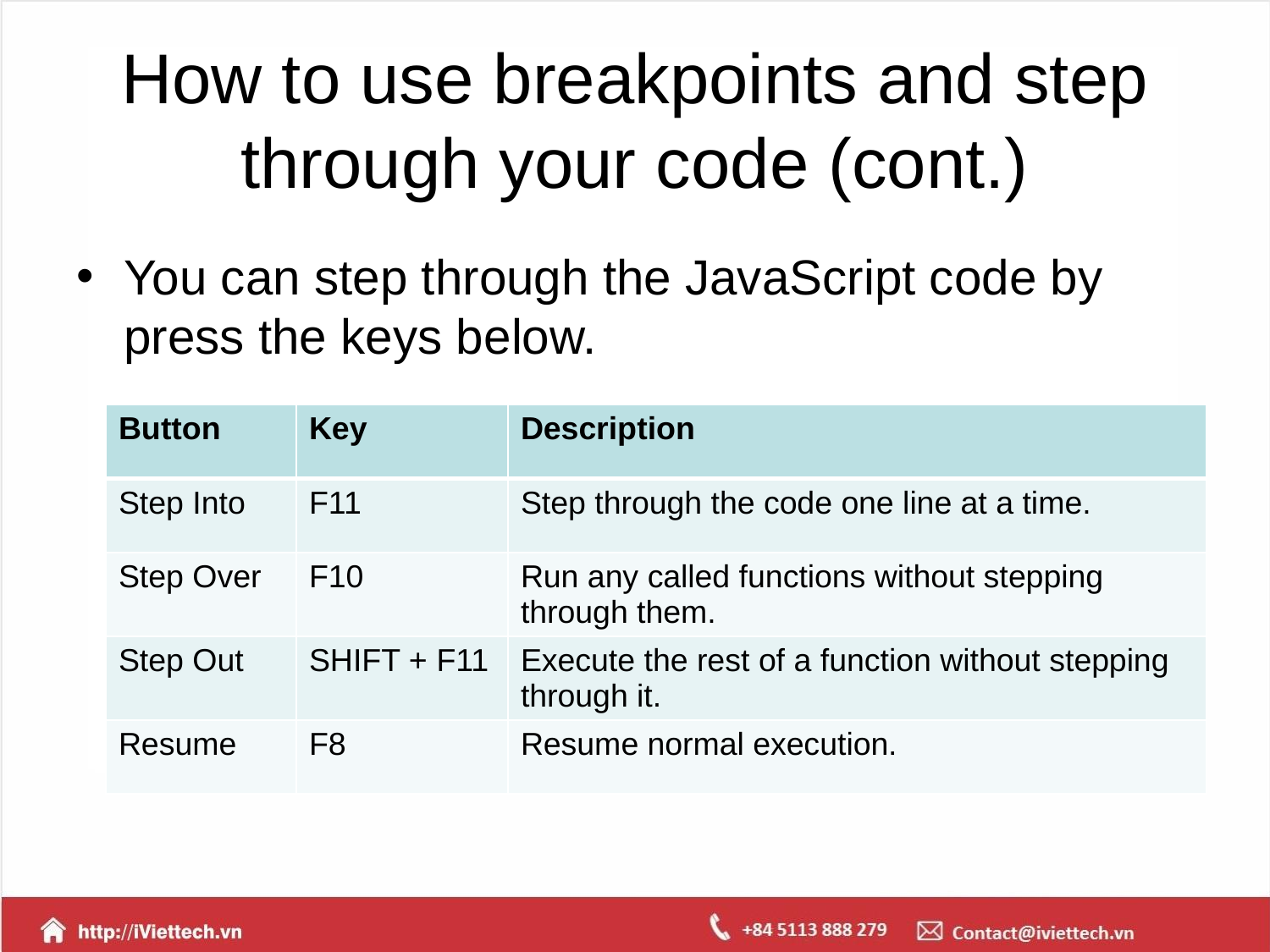

# How to use breakpoints and step through your code (cont.)
You can step through the JavaScript code by press the keys below.

| Button | Key | Description |
| --- | --- | --- |
| Step Into | F11 | Step through the code one line at a time. |
| Step Over | F10 | Run any called functions without stepping through them. |
| Step Out | SHIFT + F11 | Execute the rest of a function without stepping through it. |
| Resume | F8 | Resume normal execution. |